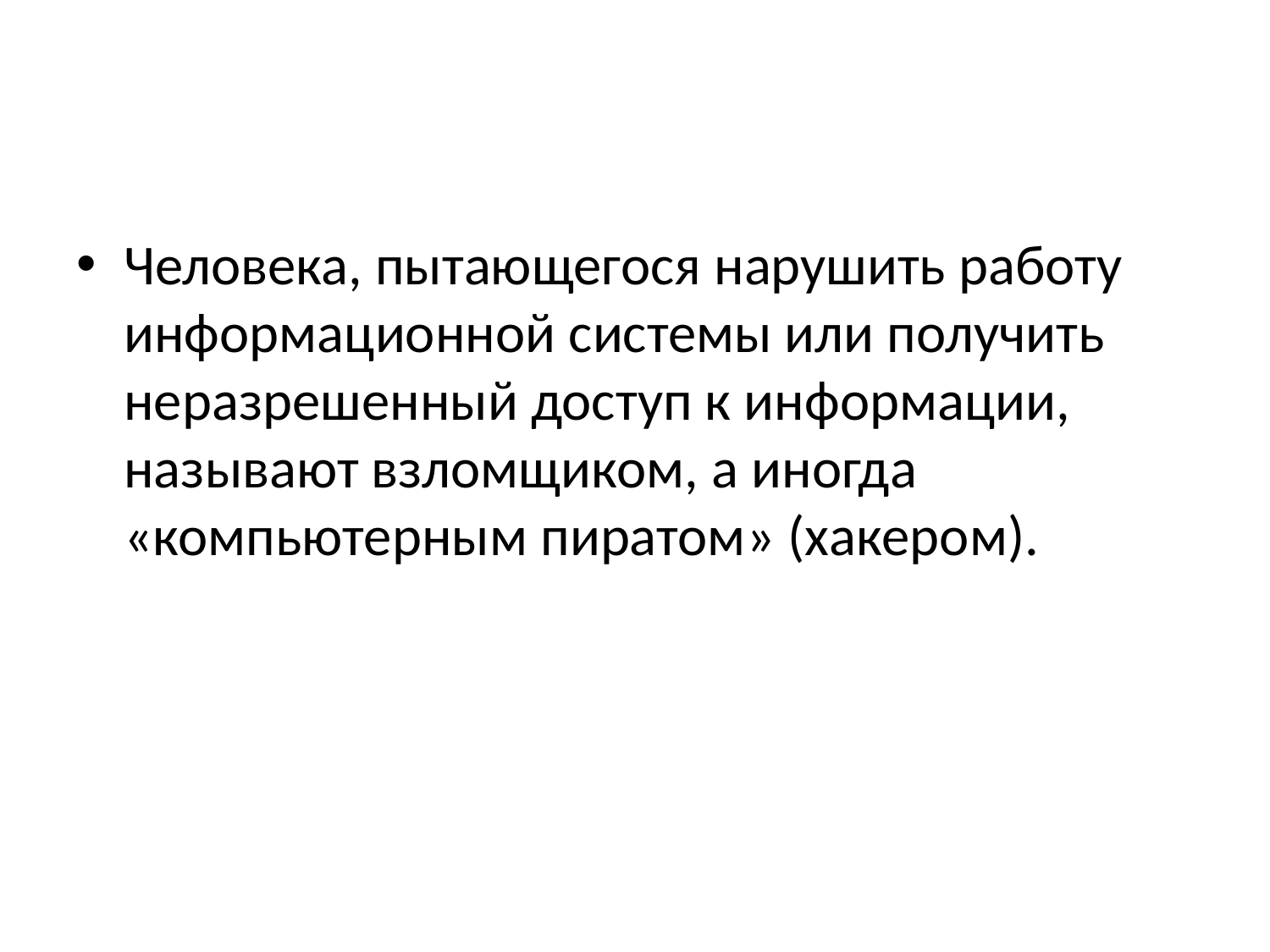

#
Человека, пытающегося нарушить работу информационной системы или получить неразрешенный доступ к информации, называют взломщиком, а иногда «компьютерным пиратом» (хакером).